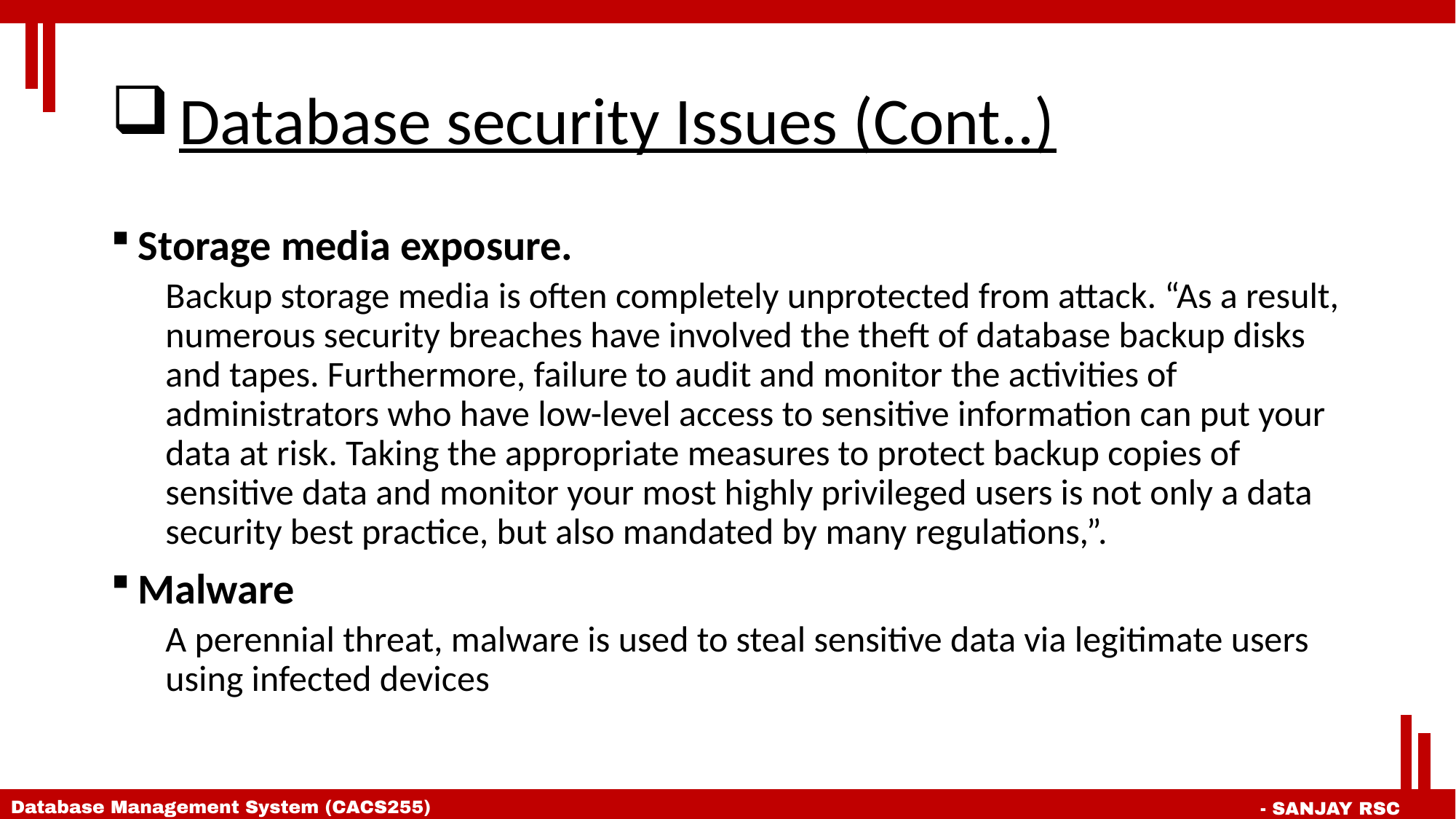

# Database security Issues (Cont..)
Storage media exposure.
Backup storage media is often completely unprotected from attack. “As a result, numerous security breaches have involved the theft of database backup disks and tapes. Furthermore, failure to audit and monitor the activities of administrators who have low-level access to sensitive information can put your data at risk. Taking the appropriate measures to protect backup copies of sensitive data and monitor your most highly privileged users is not only a data security best practice, but also mandated by many regulations,”.
Malware
A perennial threat, malware is used to steal sensitive data via legitimate users using infected devices